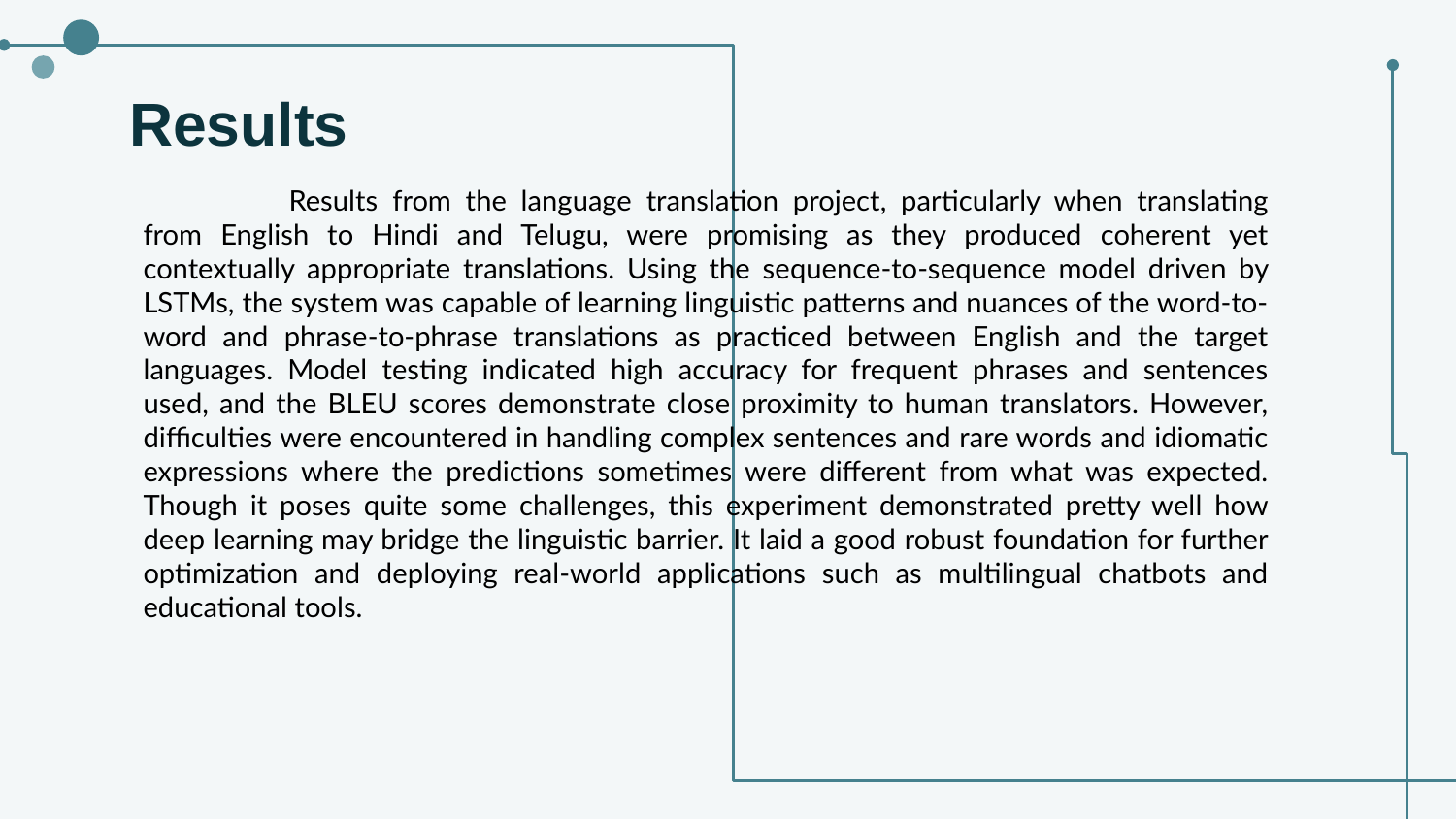

# Results
	Results from the language translation project, particularly when translating from English to Hindi and Telugu, were promising as they produced coherent yet contextually appropriate translations. Using the sequence-to-sequence model driven by LSTMs, the system was capable of learning linguistic patterns and nuances of the word-to-word and phrase-to-phrase translations as practiced between English and the target languages. Model testing indicated high accuracy for frequent phrases and sentences used, and the BLEU scores demonstrate close proximity to human translators. However, difficulties were encountered in handling complex sentences and rare words and idiomatic expressions where the predictions sometimes were different from what was expected. Though it poses quite some challenges, this experiment demonstrated pretty well how deep learning may bridge the linguistic barrier. It laid a good robust foundation for further optimization and deploying real-world applications such as multilingual chatbots and educational tools.